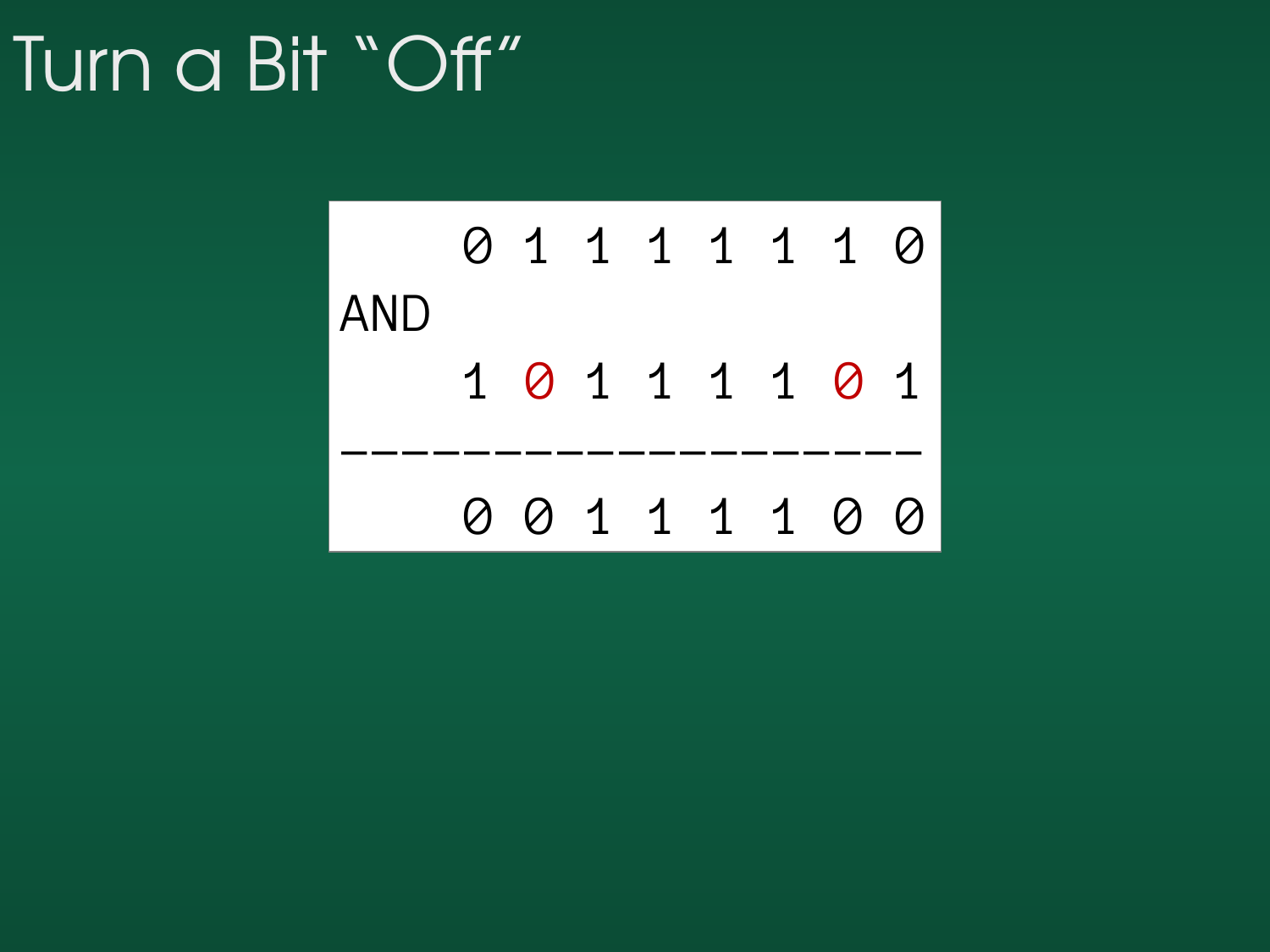

# Turn a Bit “Off”
    0 1 1 1 1 1 1 0
AND
    1 0 1 1 1 1 0 1
-------------------
    0 0 1 1 1 1 0 0